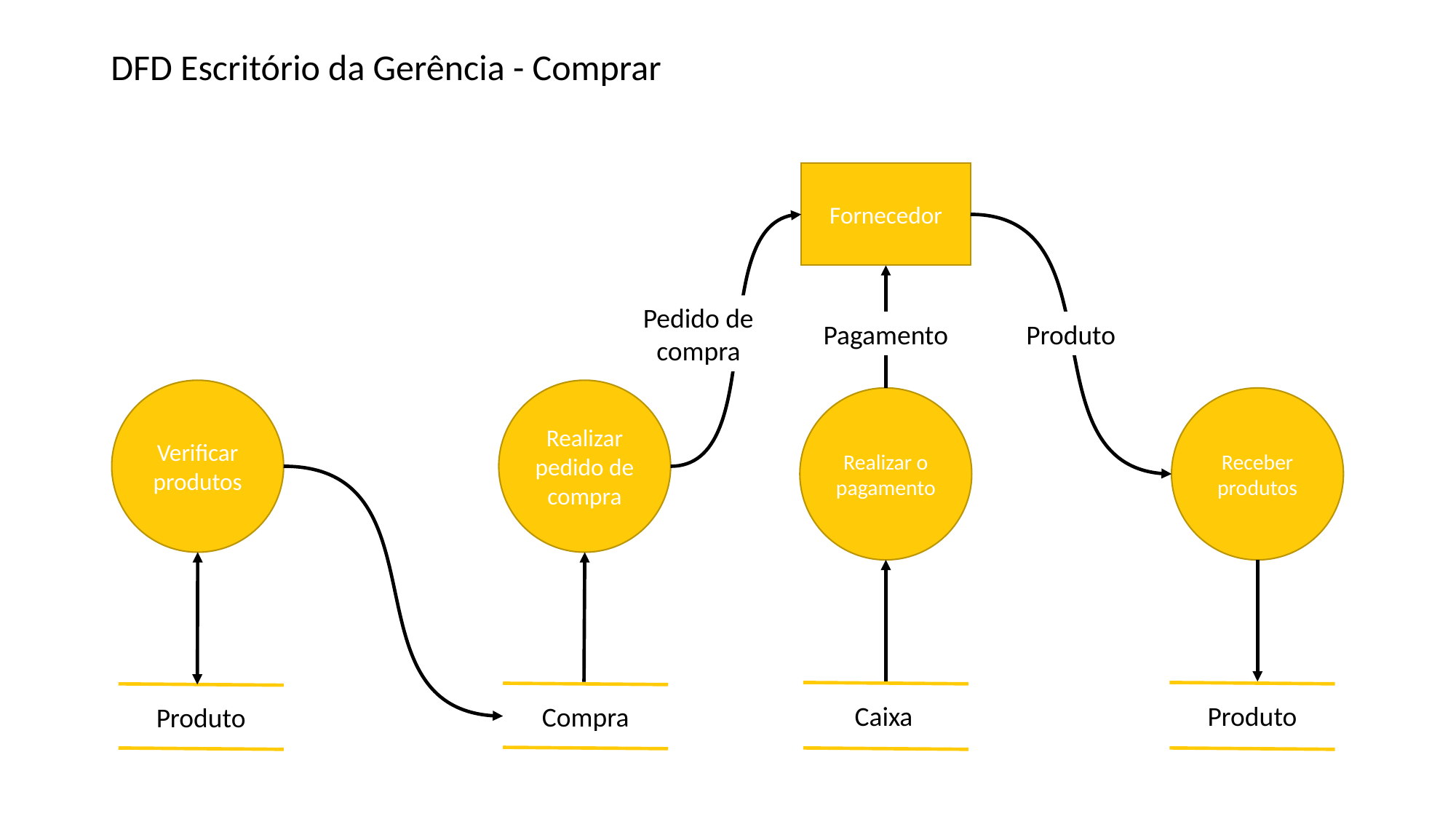

# DFD Escritório da Gerência - Comprar
Fornecedor
Pedido de compra
Pagamento
Produto
Verificar produtos
Realizar pedido de compra
Realizar o pagamento
Receber produtos
Caixa
Compra
Produto
Produto